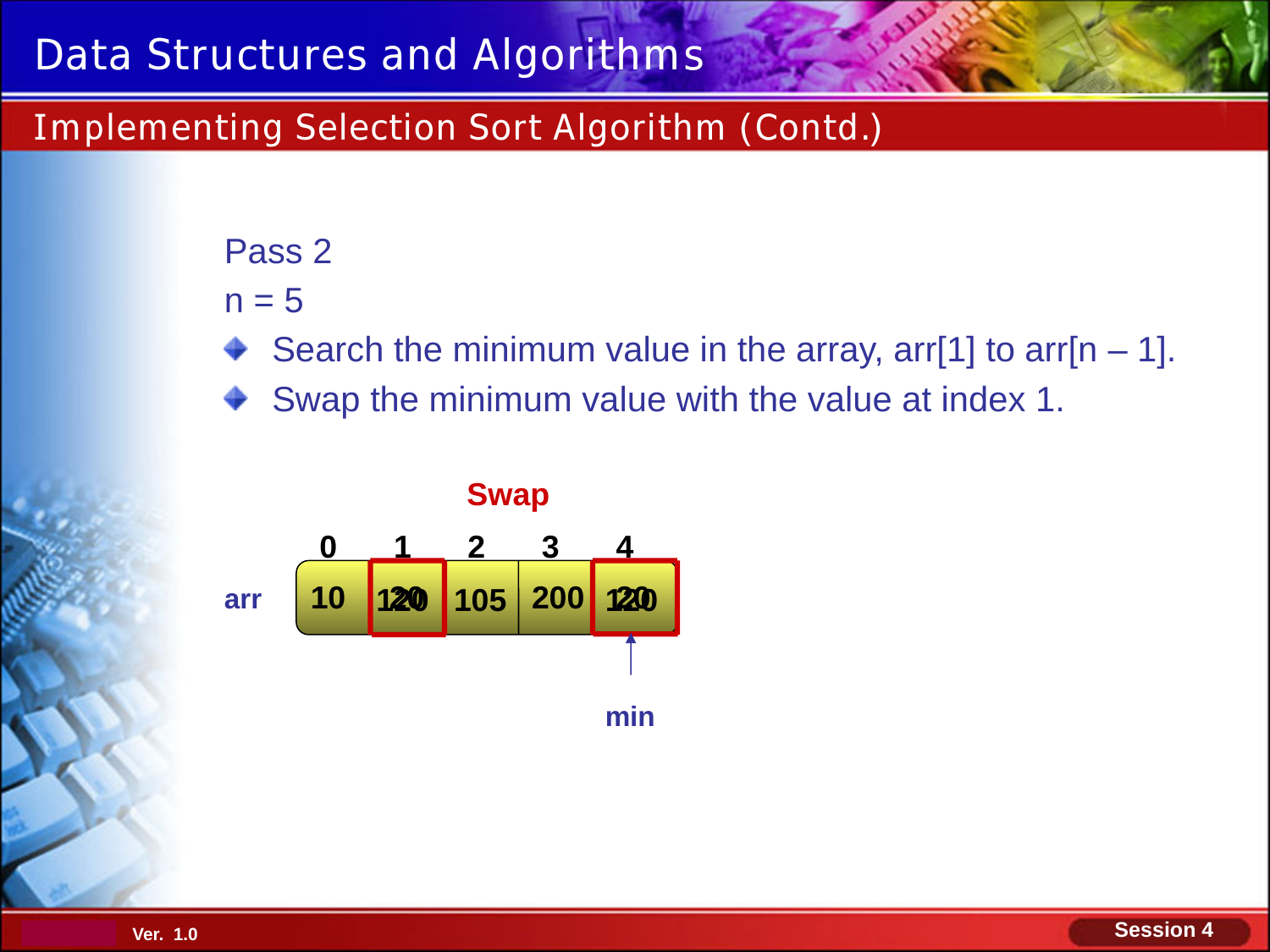

Implementing Selection Sort Algorithm (Contd.)
Pass 2
n = 5
Search the minimum value in the array, arr[1] to arr[n – 1].
Swap the minimum value with the value at index 1.
Swap
0
1
2
3
4

10
20
200
20
120
105
120
arr

min